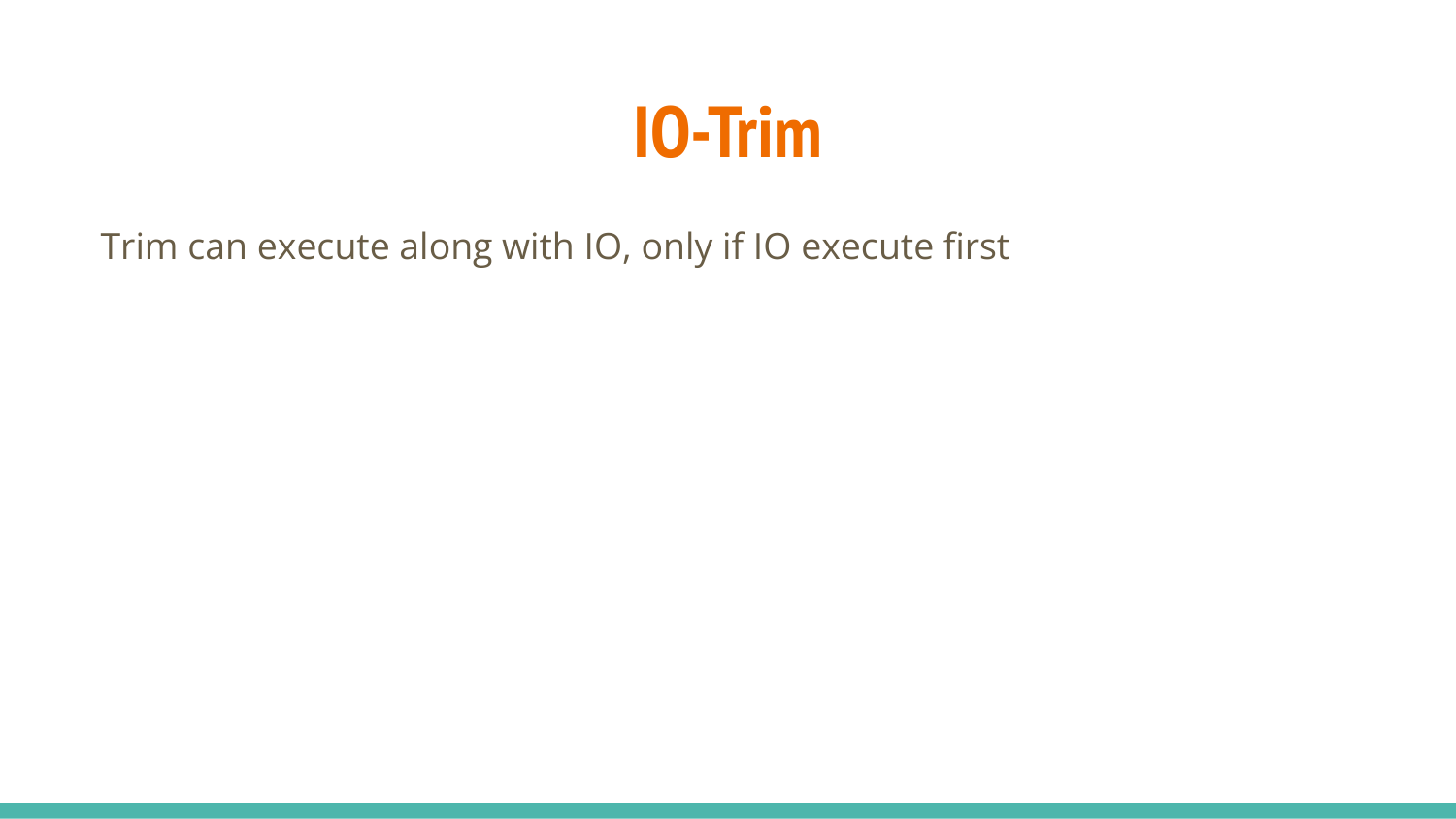

# IO-Trim
Trim can execute along with IO, only if IO execute first